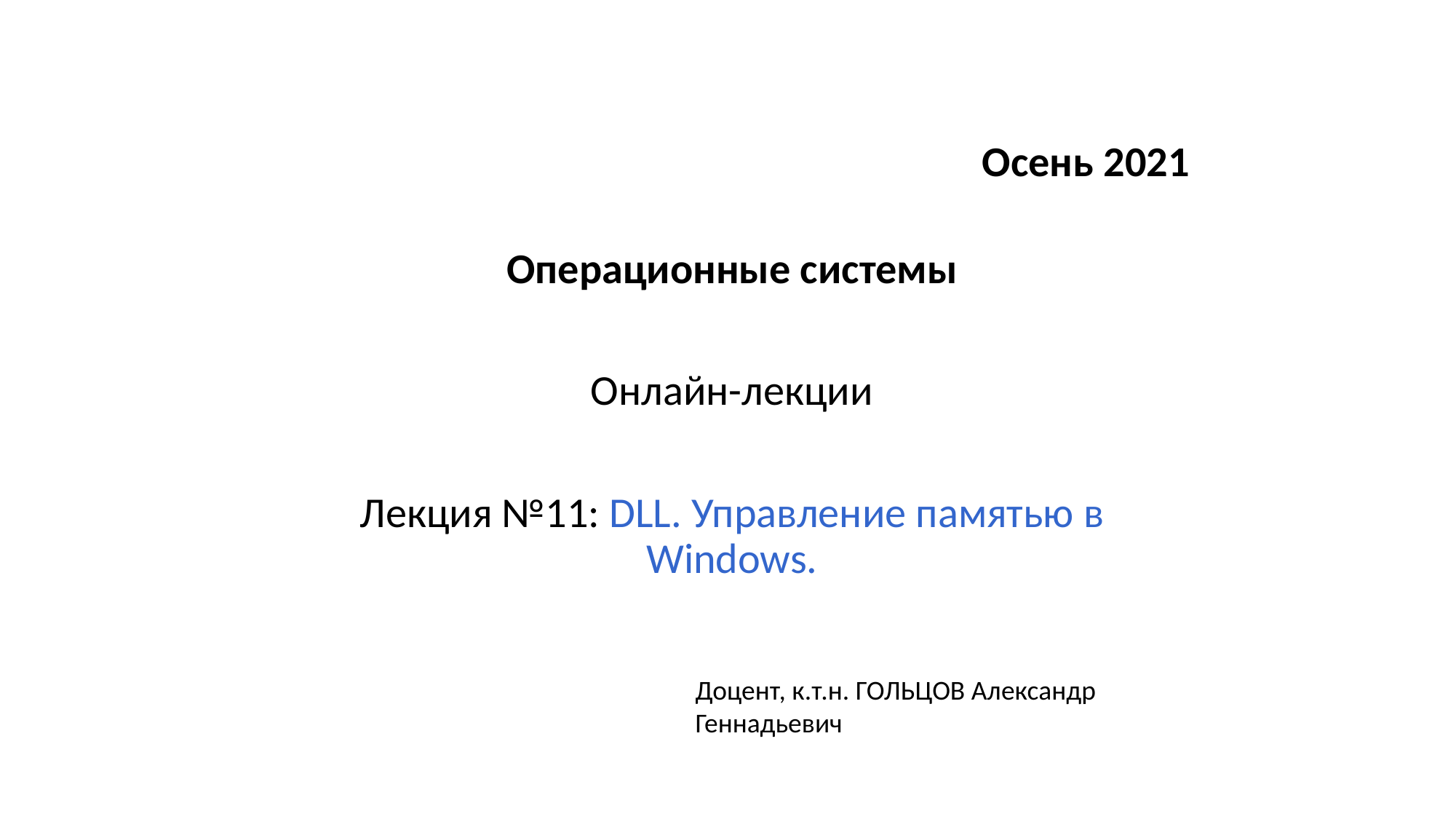

Осень 2021
Операционные системы

Онлайн-лекции

Лекция №11: DLL. Управление памятью в Windows.
Доцент, к.т.н. ГОЛЬЦОВ Александр Геннадьевич
ведущий: к.т.н. Александр Геннадьевич ГОЛЬЦОВ